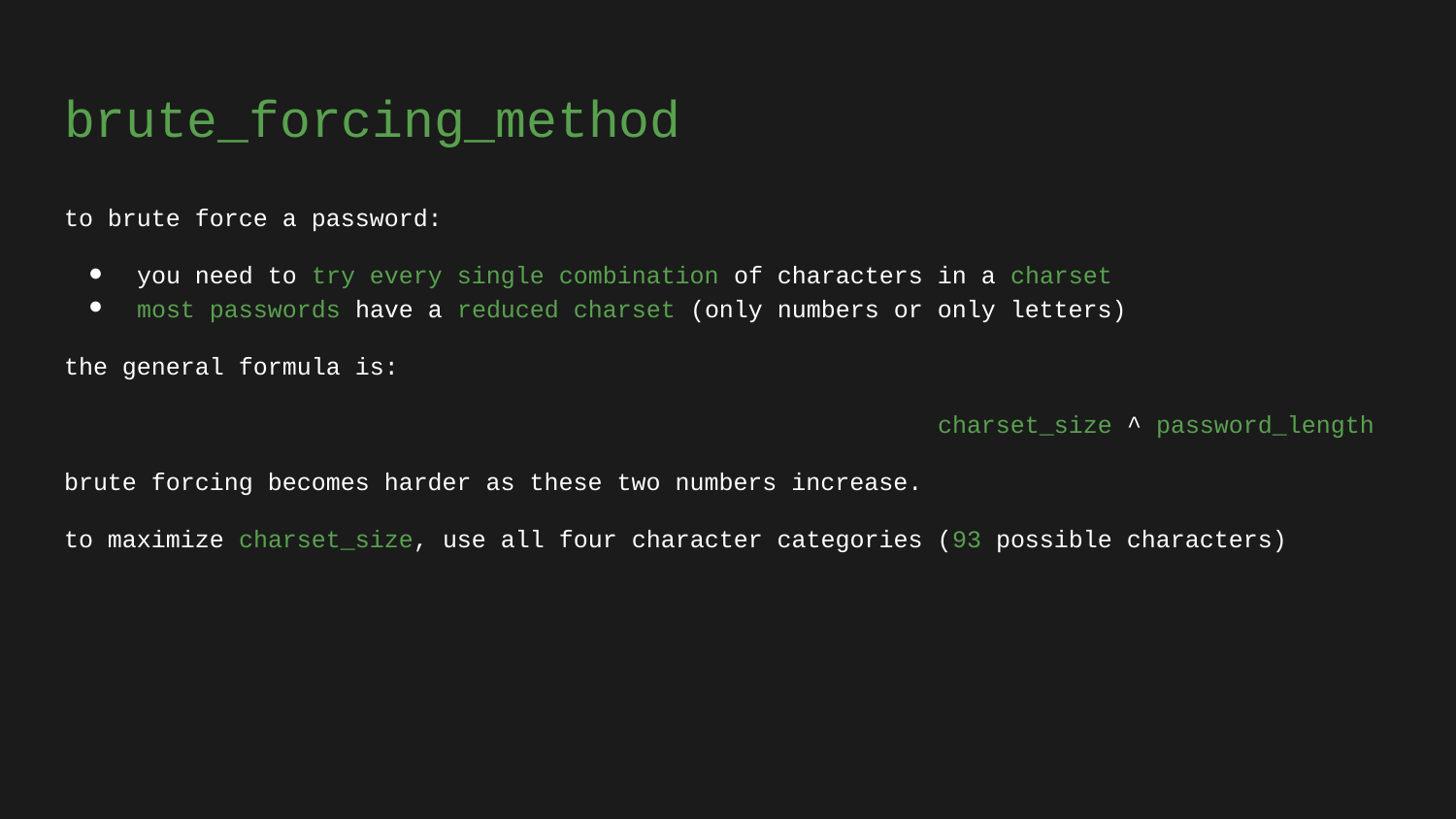

# brute_forcing_method
to brute force a password:
you need to try every single combination of characters in a charset
most passwords have a reduced charset (only numbers or only letters)
the general formula is:
						charset_size ^ password_length
brute forcing becomes harder as these two numbers increase.
to maximize charset_size, use all four character categories (93 possible characters)